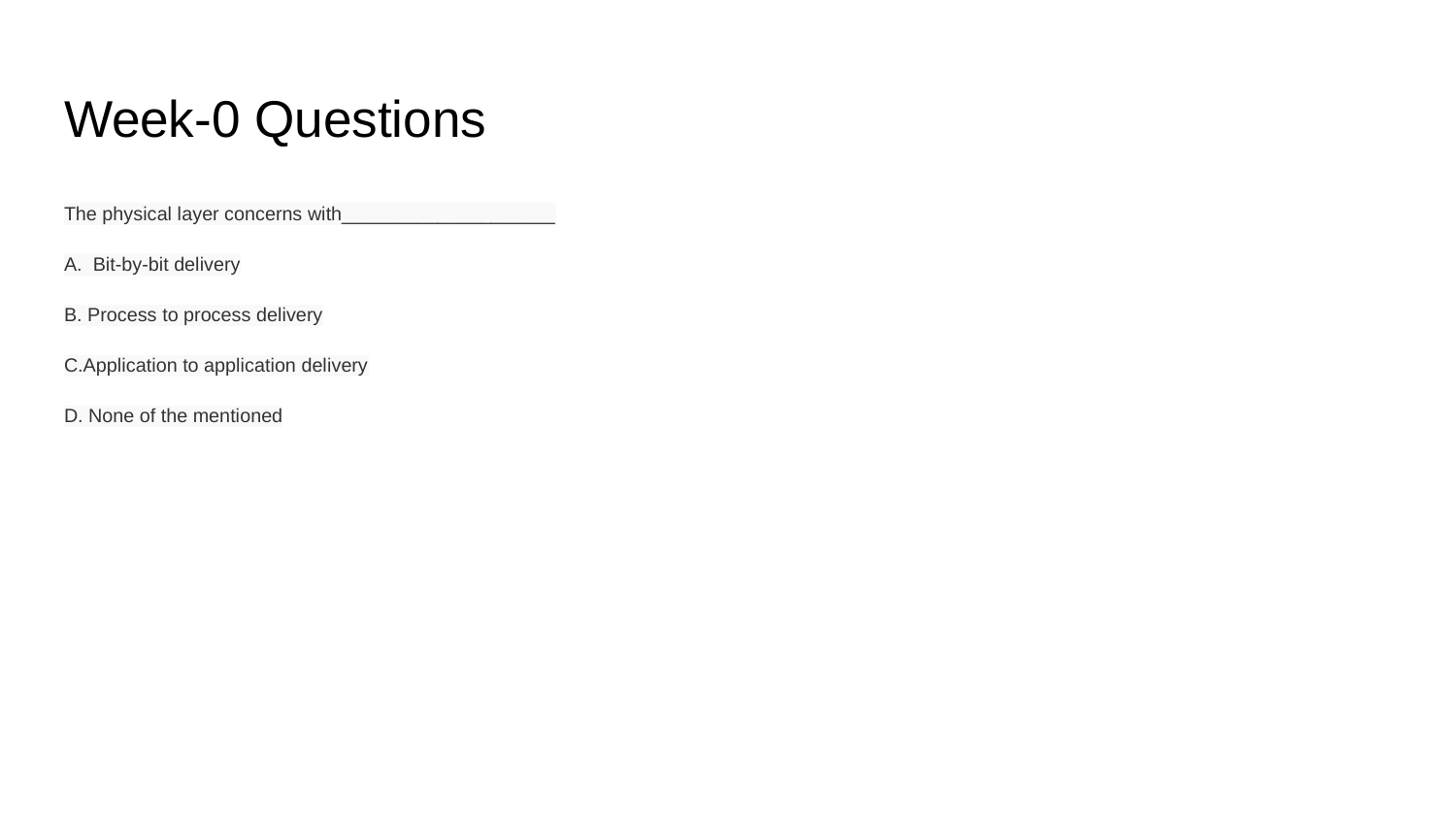

# Week-0 Questions
The physical layer concerns with____________________
A.  Bit-by-bit delivery
B. Process to process delivery
C.Application to application delivery
D. None of the mentioned